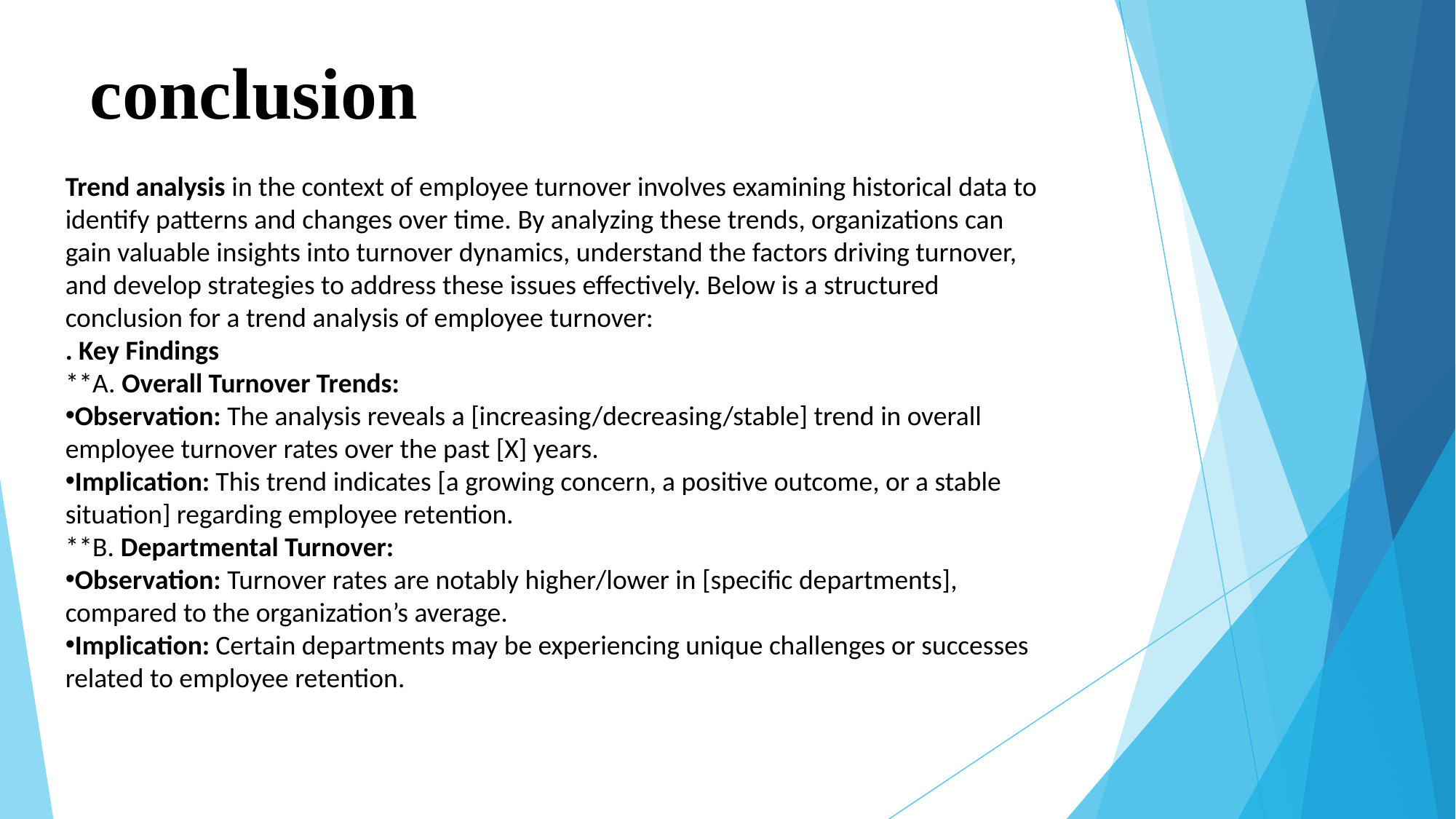

# conclusion
Trend analysis in the context of employee turnover involves examining historical data to identify patterns and changes over time. By analyzing these trends, organizations can gain valuable insights into turnover dynamics, understand the factors driving turnover, and develop strategies to address these issues effectively. Below is a structured conclusion for a trend analysis of employee turnover:
. Key Findings
**A. Overall Turnover Trends:
Observation: The analysis reveals a [increasing/decreasing/stable] trend in overall employee turnover rates over the past [X] years.
Implication: This trend indicates [a growing concern, a positive outcome, or a stable situation] regarding employee retention.
**B. Departmental Turnover:
Observation: Turnover rates are notably higher/lower in [specific departments], compared to the organization’s average.
Implication: Certain departments may be experiencing unique challenges or successes related to employee retention.